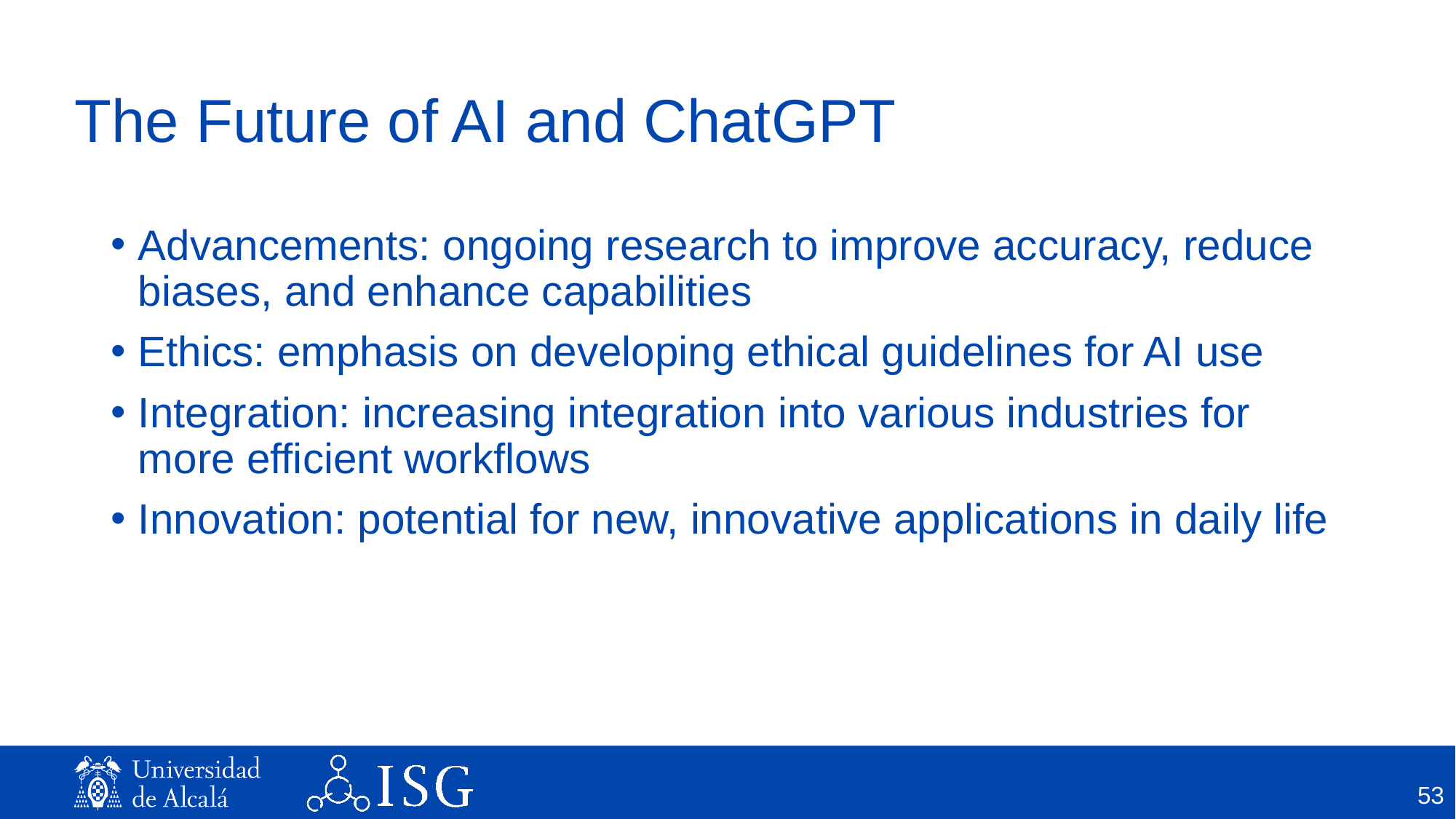

# The Future of AI and ChatGPT
Advancements: ongoing research to improve accuracy, reduce biases, and enhance capabilities
Ethics: emphasis on developing ethical guidelines for AI use
Integration: increasing integration into various industries for more efficient workflows
Innovation: potential for new, innovative applications in daily life